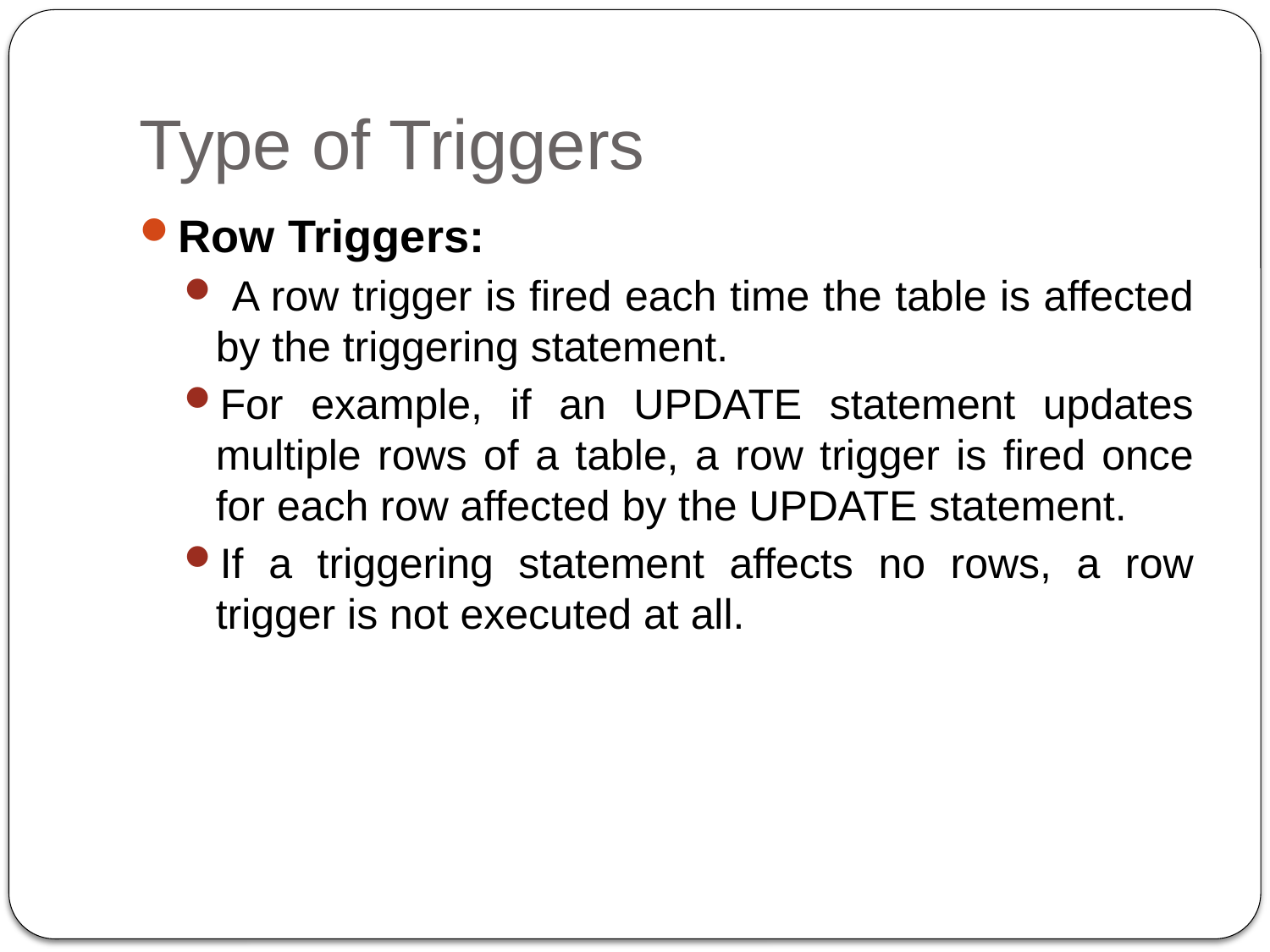

# Type of Triggers
Row Triggers:
 A row trigger is fired each time the table is affected by the triggering statement.
For example, if an UPDATE statement updates multiple rows of a table, a row trigger is fired once for each row affected by the UPDATE statement.
If a triggering statement affects no rows, a row trigger is not executed at all.